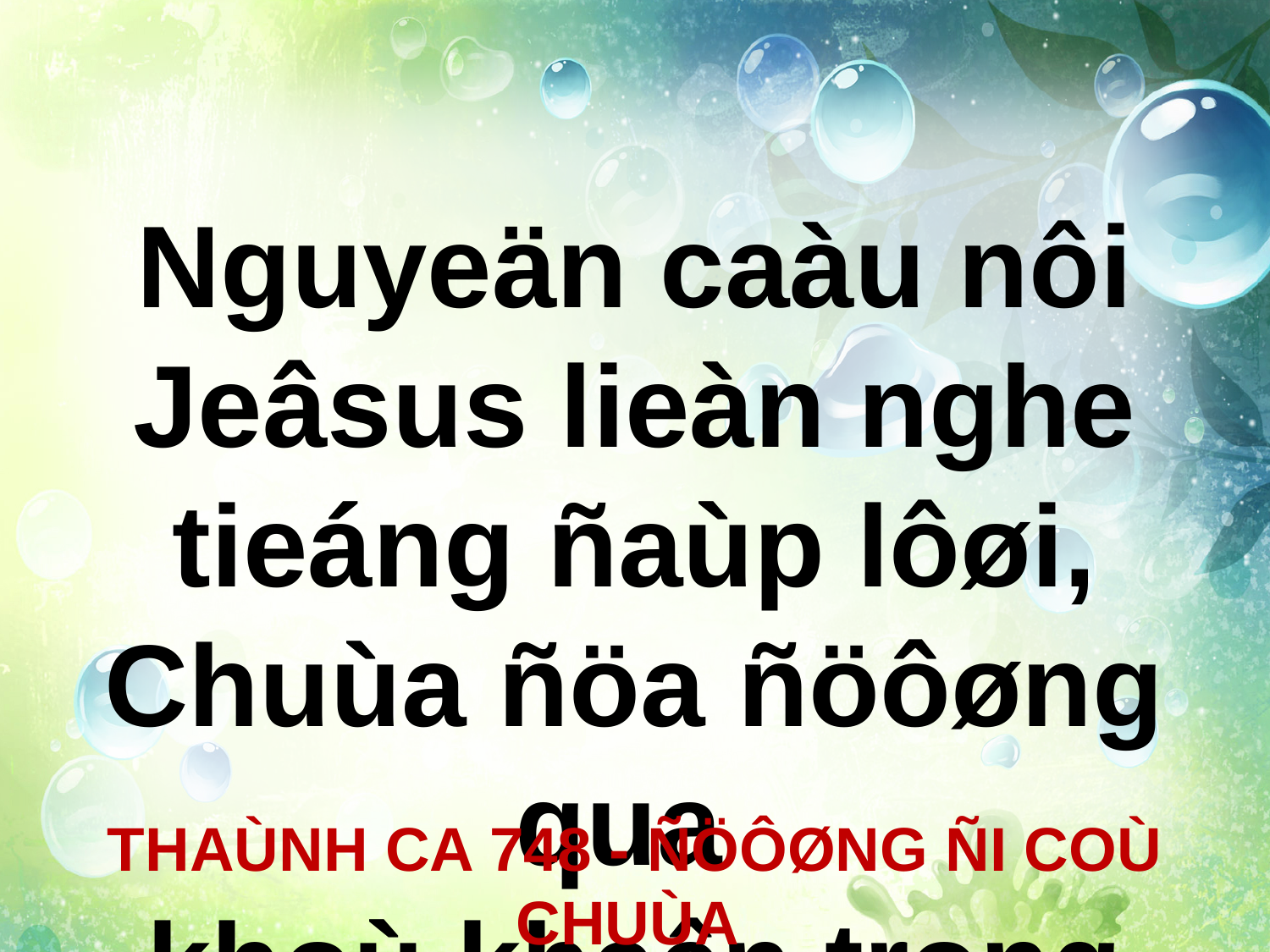

Nguyeän caàu nôi Jeâsus lieàn nghe tieáng ñaùp lôøi, Chuùa ñöa ñöôøng qua
khoù khaên trong ñôøi.
THAÙNH CA 748 - ÑÖÔØNG ÑI COÙ CHUÙA